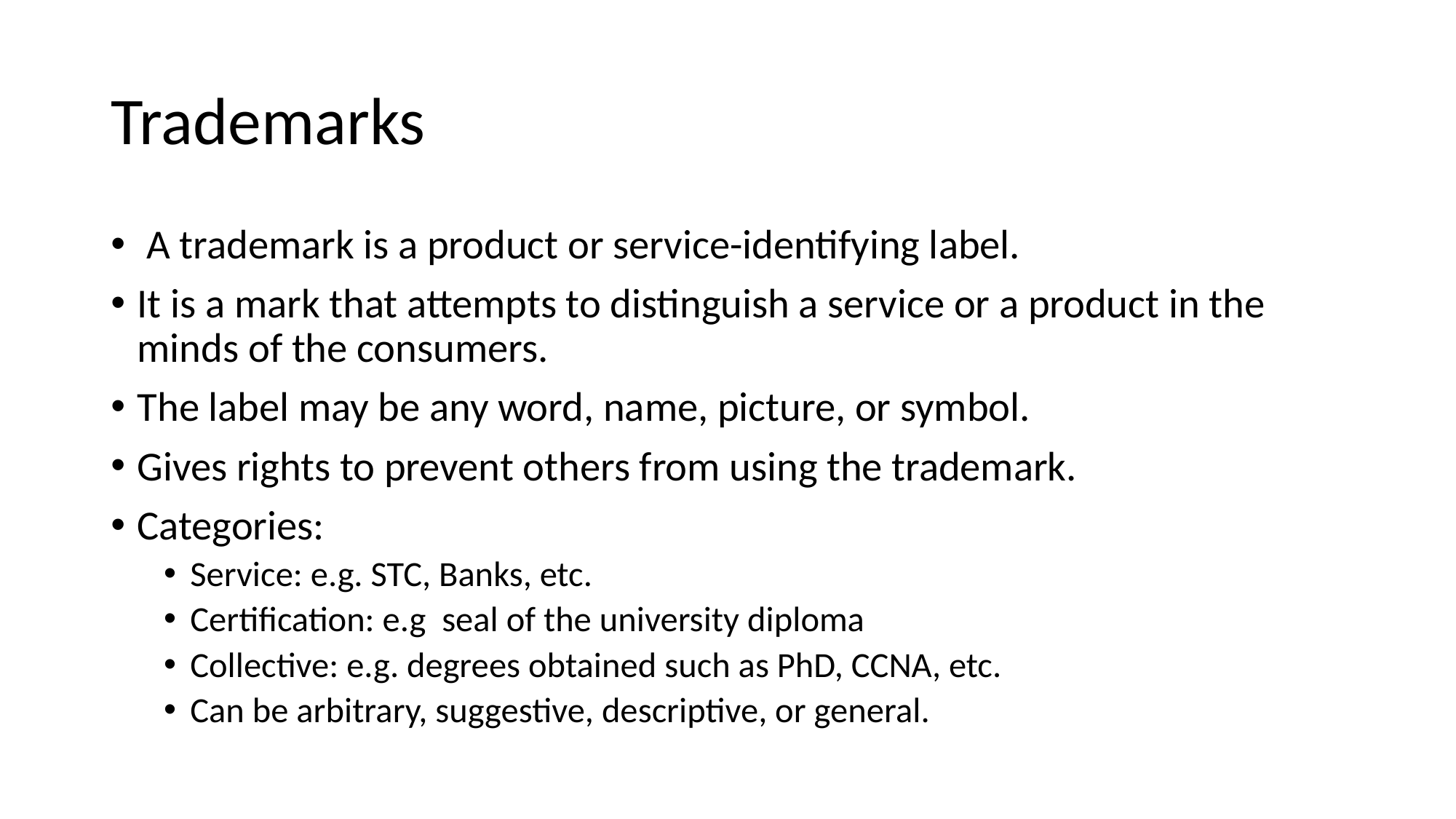

# Trademarks
 A trademark is a product or service-identifying label.
It is a mark that attempts to distinguish a service or a product in the minds of the consumers.
The label may be any word, name, picture, or symbol.
Gives rights to prevent others from using the trademark.
Categories:
Service: e.g. STC, Banks, etc.
Certification: e.g  seal of the university diploma
Collective: e.g. degrees obtained such as PhD, CCNA, etc.
Can be arbitrary, suggestive, descriptive, or general.